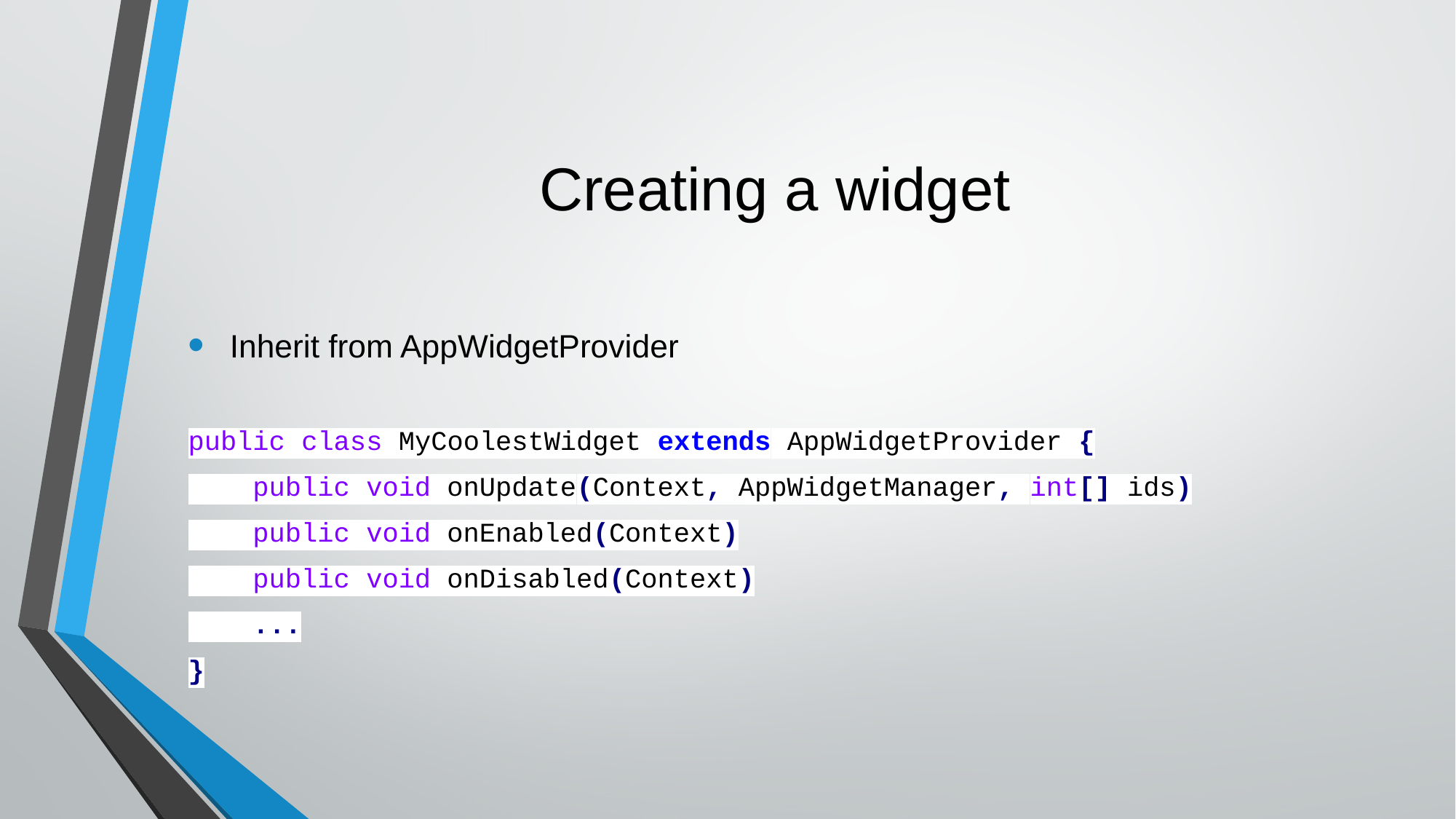

# Creating a widget
 Inherit from AppWidgetProvider

public class MyCoolestWidget extends AppWidgetProvider {
    public void onUpdate(Context, AppWidgetManager, int[] ids)
    public void onEnabled(Context)
    public void onDisabled(Context)
    ...
}